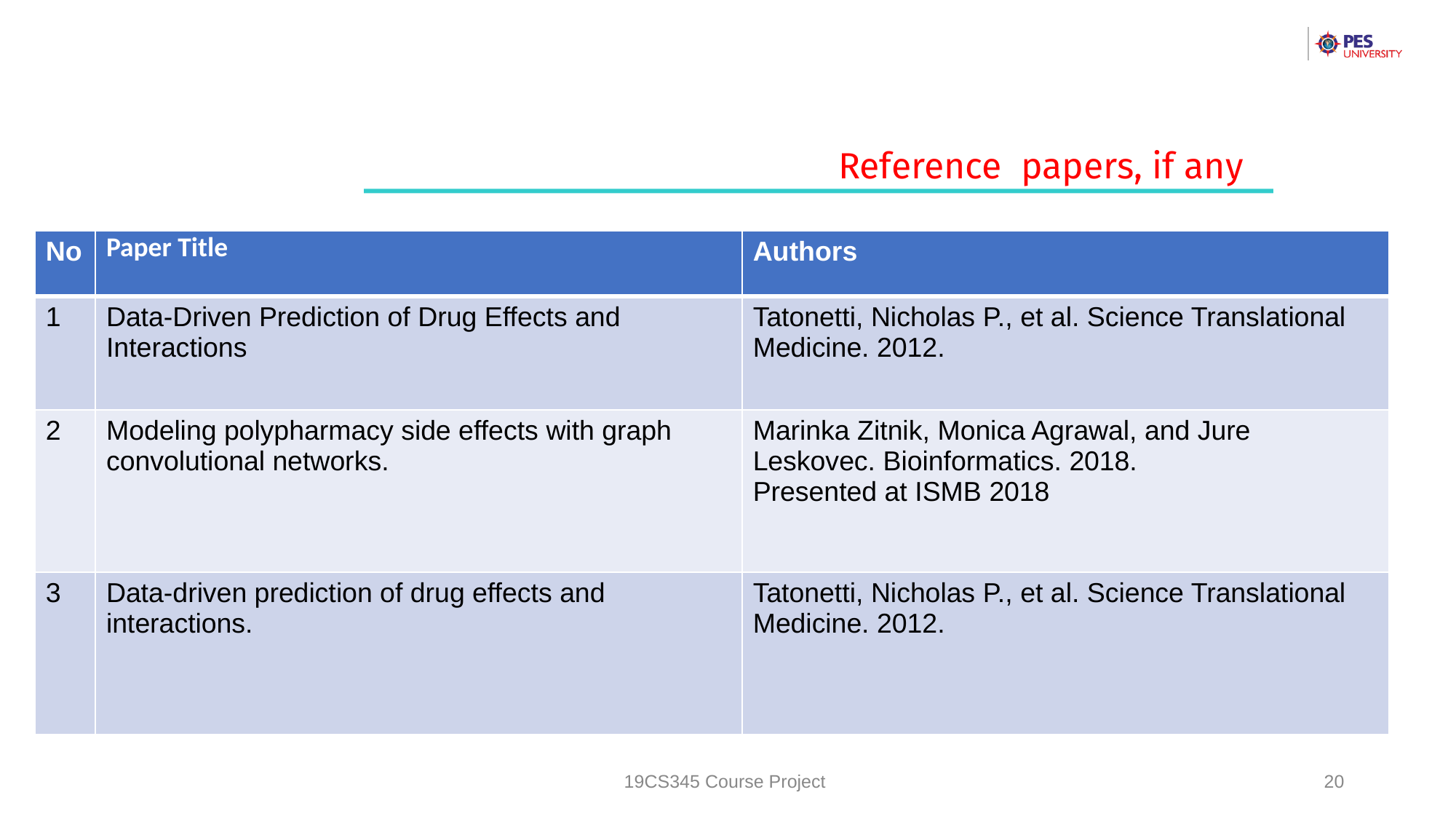

Reference  papers, if any

| No | Paper Title | Authors |
| --- | --- | --- |
| 1 | Data-Driven Prediction of Drug Effects and Interactions | Tatonetti, Nicholas P., et al. Science Translational Medicine. 2012. |
| 2 | Modeling polypharmacy side effects with graph convolutional networks. | Marinka Zitnik, Monica Agrawal, and Jure Leskovec. Bioinformatics. 2018. Presented at ISMB 2018 |
| 3 | Data-driven prediction of drug effects and interactions. | Tatonetti, Nicholas P., et al. Science Translational Medicine. 2012. |
19CS345 Course Project
20